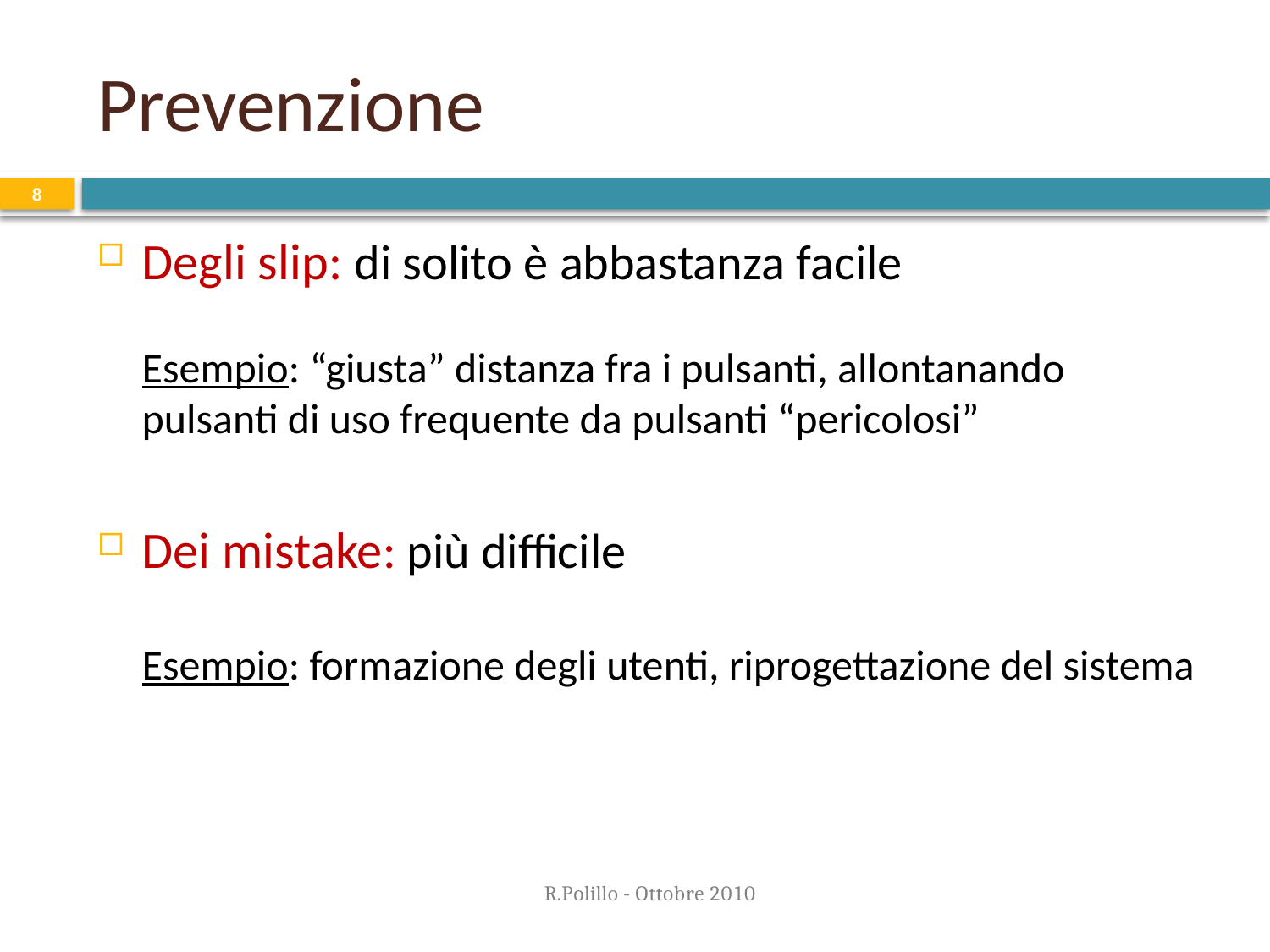

# Prevenzione
8
Degli slip: di solito è abbastanza facile
Esempio: “giusta” distanza fra i pulsanti, allontanando pulsanti di uso frequente da pulsanti “pericolosi”

Dei mistake: più difficile
Esempio: formazione degli utenti, riprogettazione del sistema
R.Polillo - Ottobre 2010